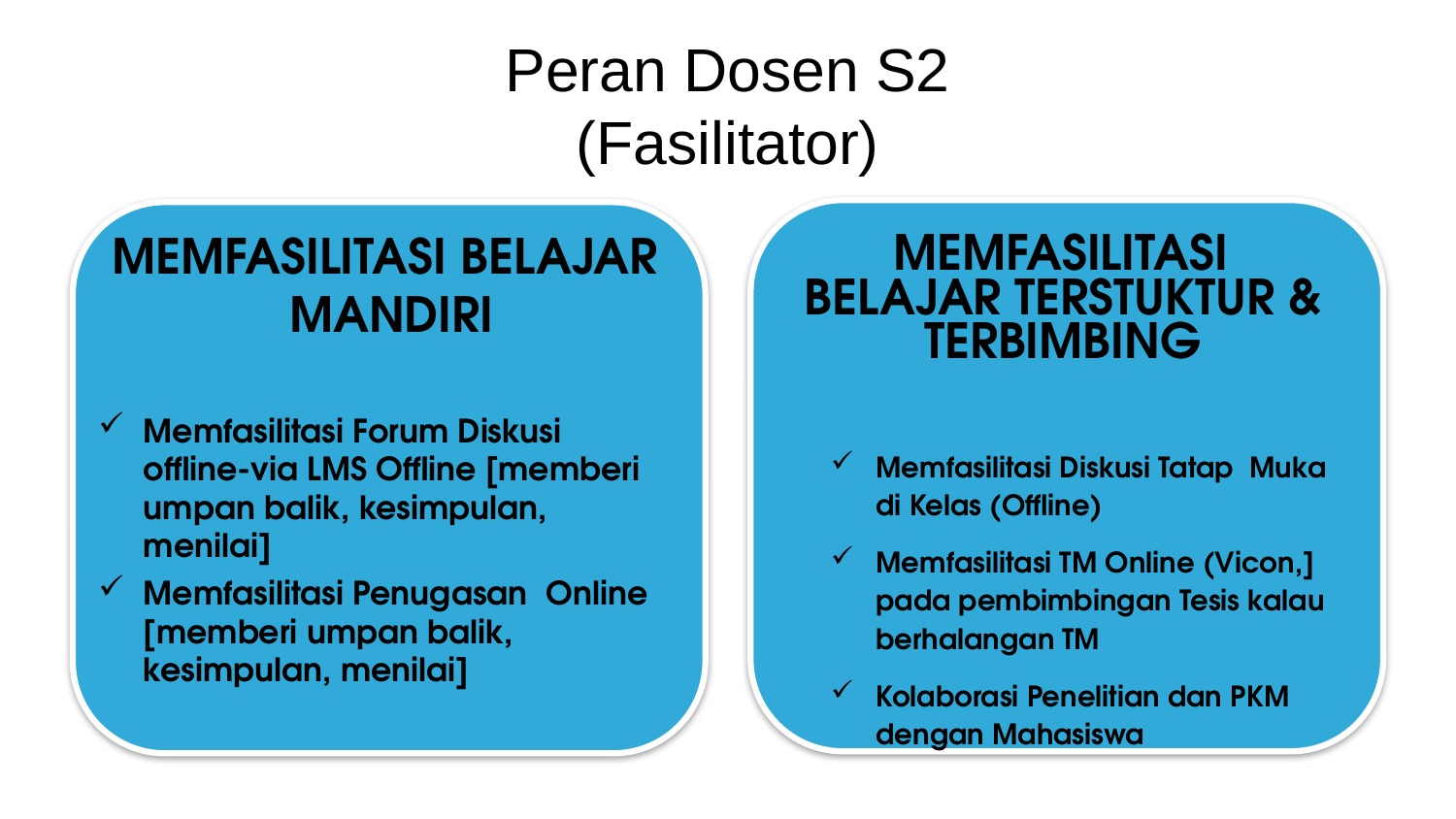

Peran Dosen S2
(Fasilitator)

MEMFASILITASI BELAJAR TERSTUKTUR & TERBIMBING
Memfasilitasi Diskusi Tatap  Muka di Kelas (Offline)
Memfasilitasi TM Online (Vicon,] pada pembimbingan Tesis kalau berhalangan TM
Kolaborasi Penelitian dan PKM  dengan Mahasiswa

MEMFASILITASI BELAJAR  MANDIRI

Memfasilitasi Forum Diskusi  offline-via LMS Offline [memberi umpan balik, kesimpulan, menilai]
Memfasilitasi Penugasan  Online [memberi umpan balik, kesimpulan, menilai]